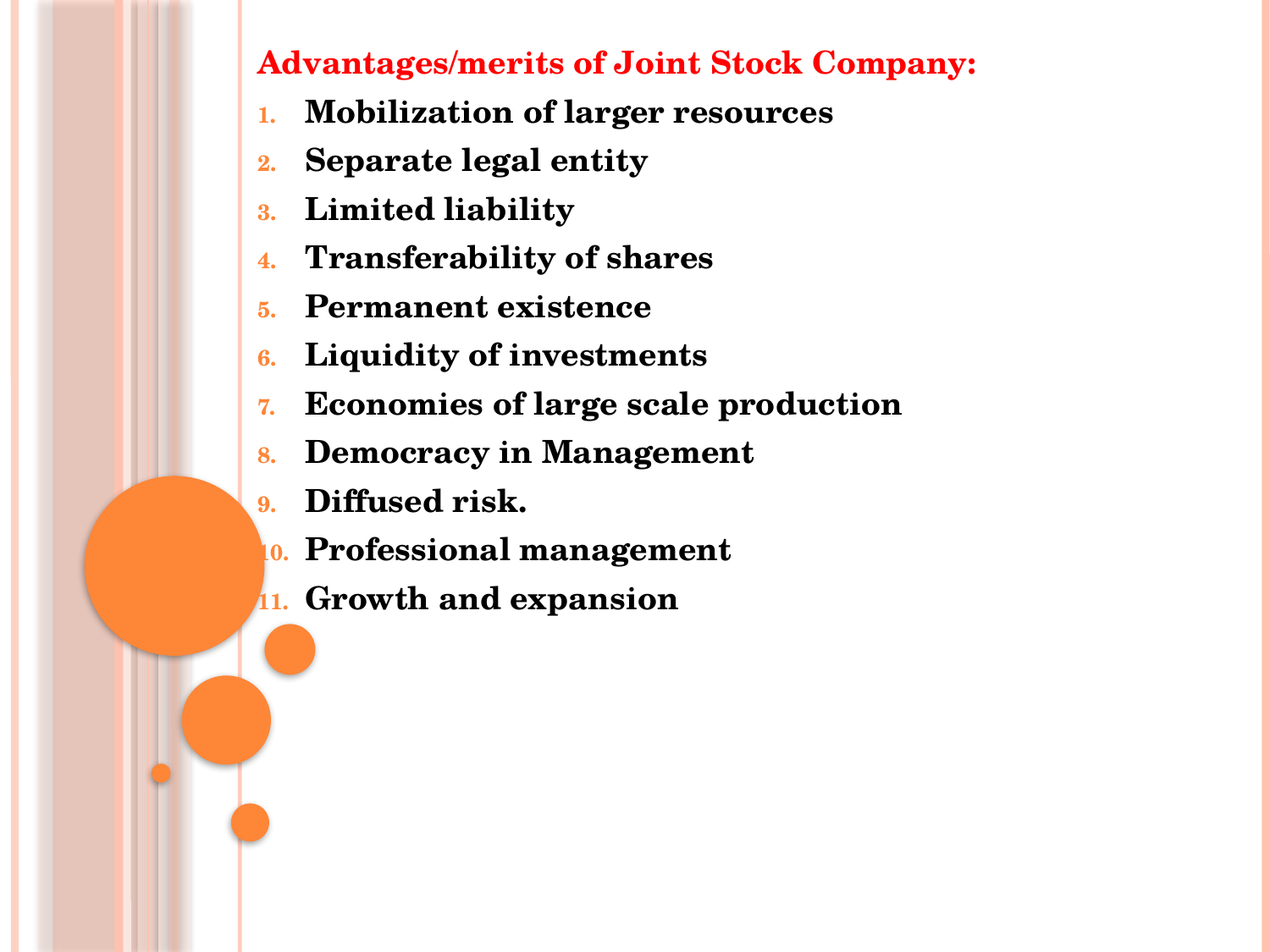

Advantages/merits of Joint Stock Company:
Mobilization of larger resources
Separate legal entity
Limited liability
Transferability of shares
Permanent existence
Liquidity of investments
Economies of large scale production
Democracy in Management
Diffused risk.
Professional management
Growth and expansion